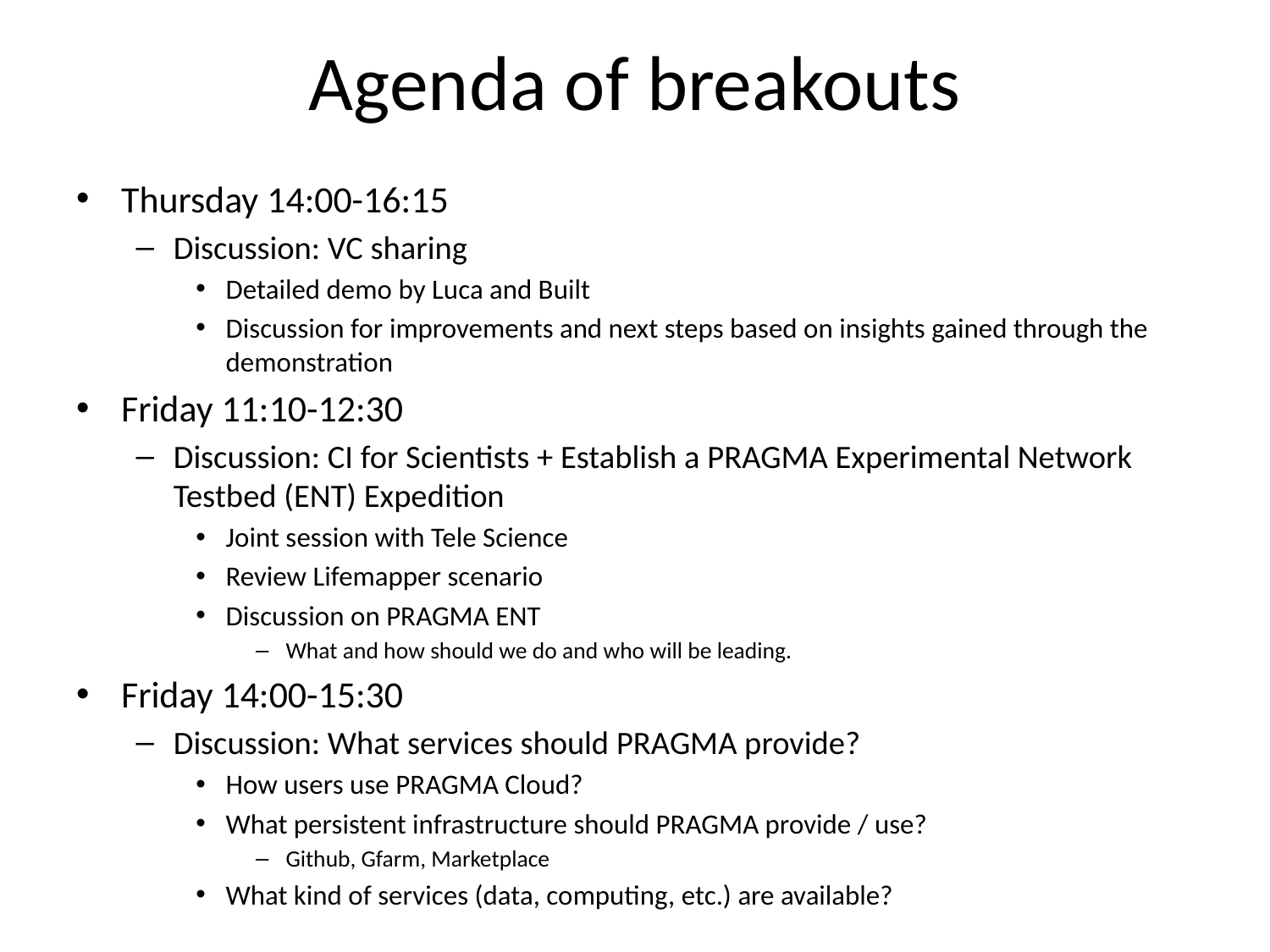

# Agenda of breakouts
Thursday 14:00-16:15
Discussion: VC sharing
Detailed demo by Luca and Built
Discussion for improvements and next steps based on insights gained through the demonstration
Friday 11:10-12:30
Discussion: CI for Scientists + Establish a PRAGMA Experimental Network Testbed (ENT) Expedition
Joint session with Tele Science
Review Lifemapper scenario
Discussion on PRAGMA ENT
What and how should we do and who will be leading.
Friday 14:00-15:30
Discussion: What services should PRAGMA provide?
How users use PRAGMA Cloud?
What persistent infrastructure should PRAGMA provide / use?
Github, Gfarm, Marketplace
What kind of services (data, computing, etc.) are available?